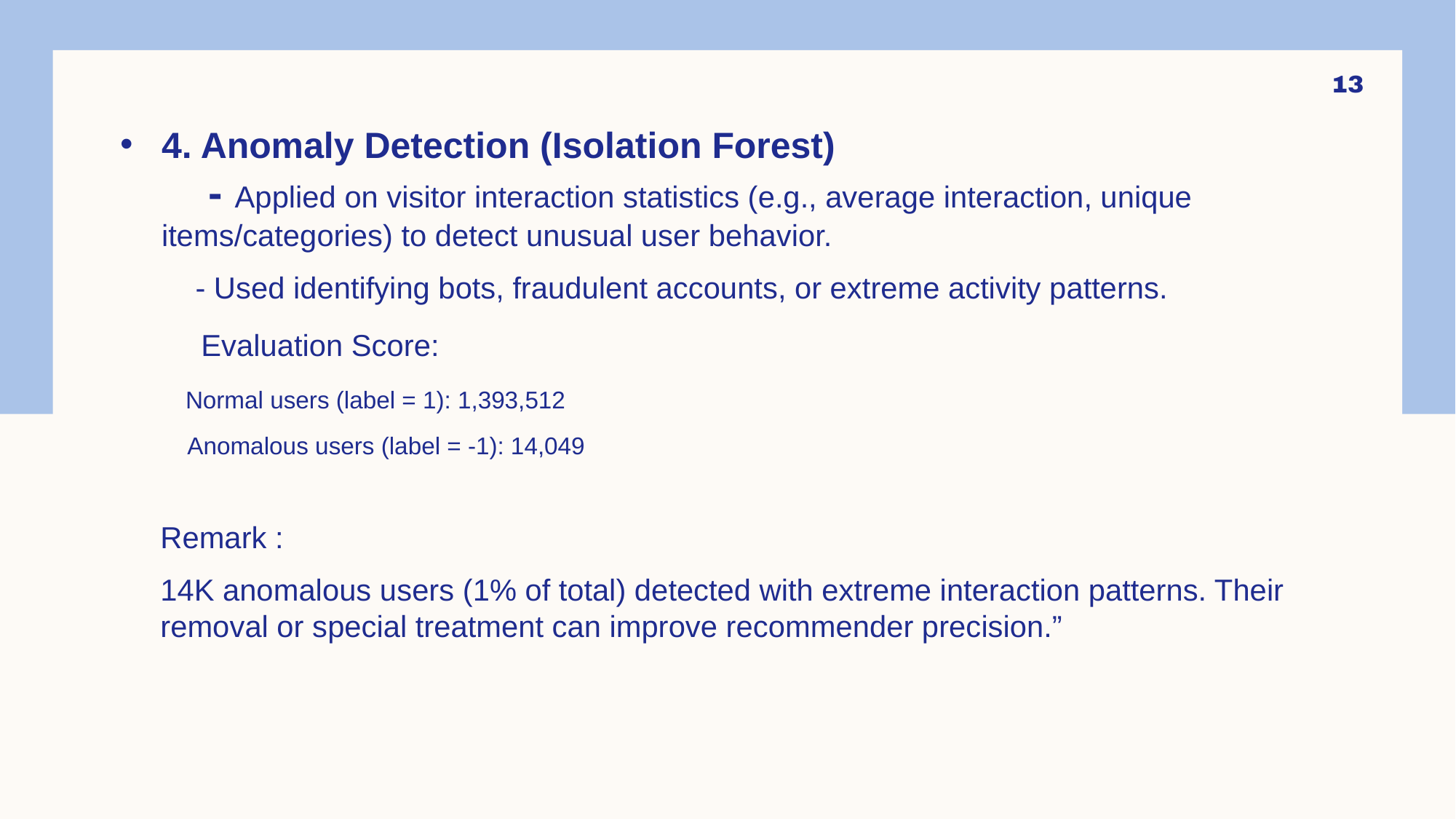

13
4. Anomaly Detection (Isolation Forest)
    - Applied on visitor interaction statistics (e.g., average interaction, unique items/categories) to detect unusual user behavior.
         - Used identifying bots, fraudulent accounts, or extreme activity patterns.
    Evaluation Score:
   Normal users (label = 1): 1,393,512
    Anomalous users (label = -1): 14,049

Remark :
14K anomalous users (1% of total) detected with extreme interaction patterns. Their removal or special treatment can improve recommender precision.”